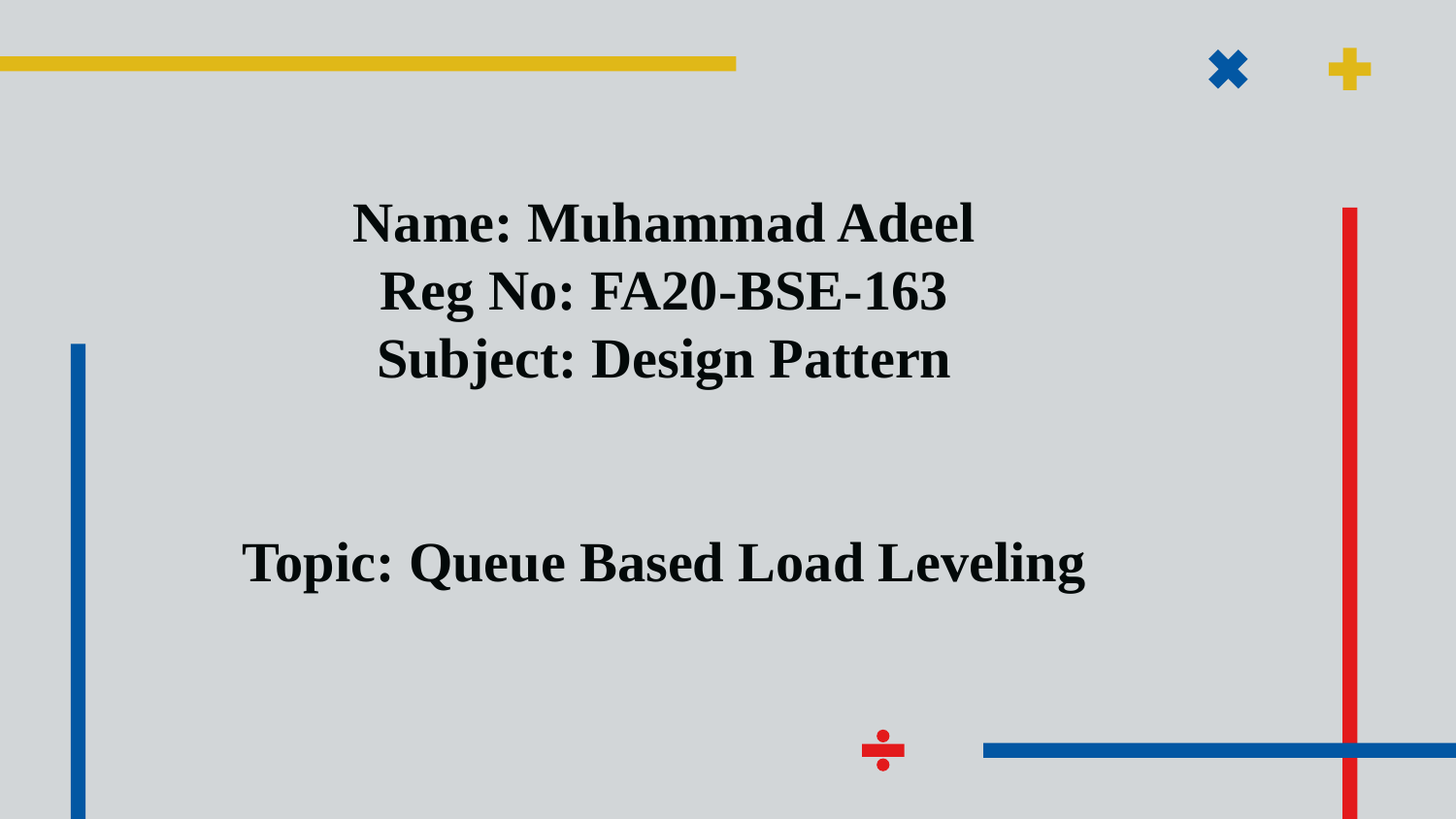

# Name: Muhammad Adeel Reg No: FA20-BSE-163 Subject: Design Pattern Topic: Queue Based Load Leveling